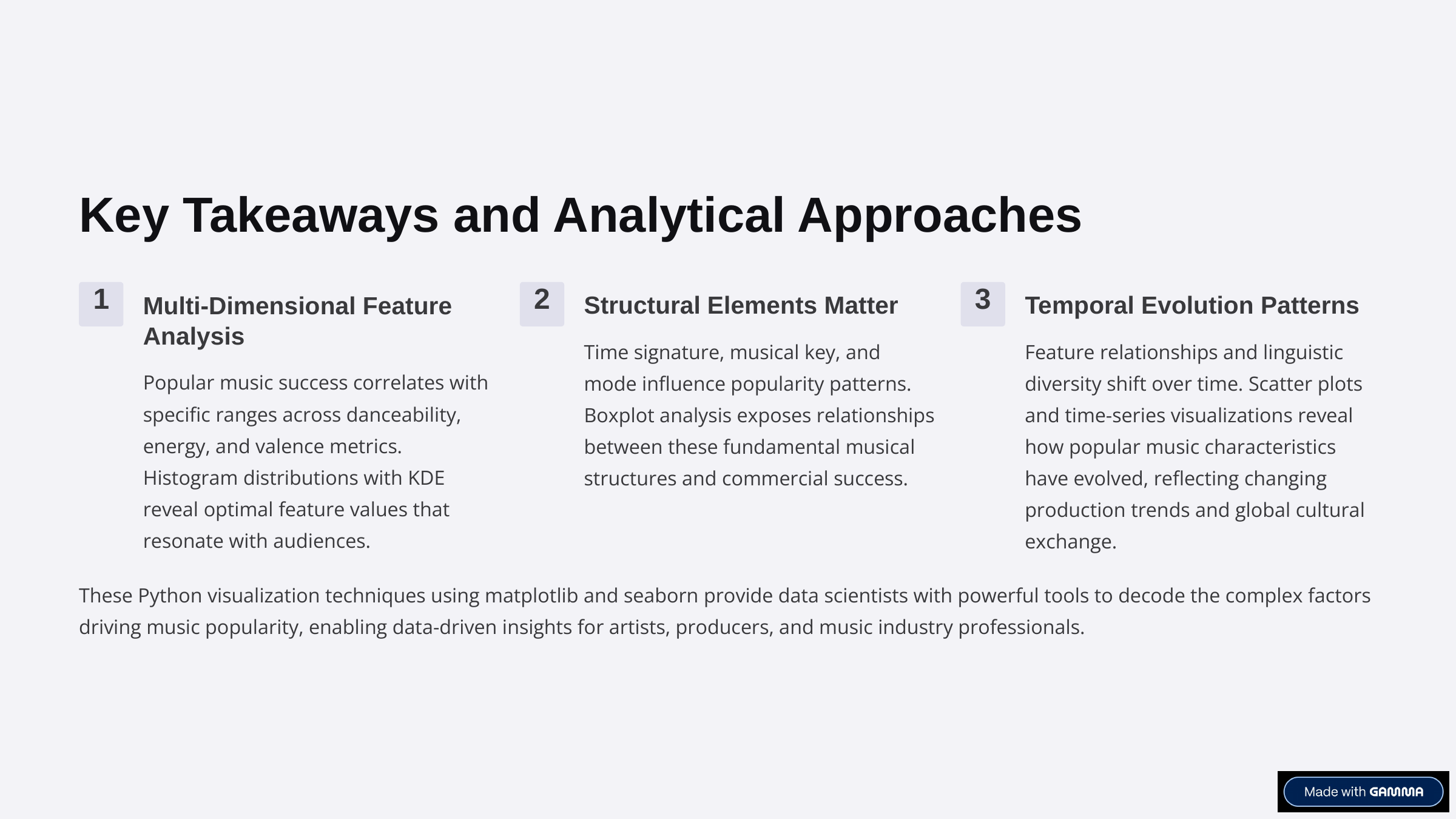

Key Takeaways and Analytical Approaches

1
2
3
Multi-Dimensional Feature Analysis
Structural Elements Matter
Temporal Evolution Patterns
Time signature, musical key, and mode influence popularity patterns. Boxplot analysis exposes relationships between these fundamental musical structures and commercial success.
Feature relationships and linguistic diversity shift over time. Scatter plots and time-series visualizations reveal how popular music characteristics have evolved, reflecting changing production trends and global cultural exchange.
Popular music success correlates with specific ranges across danceability, energy, and valence metrics. Histogram distributions with KDE reveal optimal feature values that resonate with audiences.
These Python visualization techniques using matplotlib and seaborn provide data scientists with powerful tools to decode the complex factors driving music popularity, enabling data-driven insights for artists, producers, and music industry professionals.